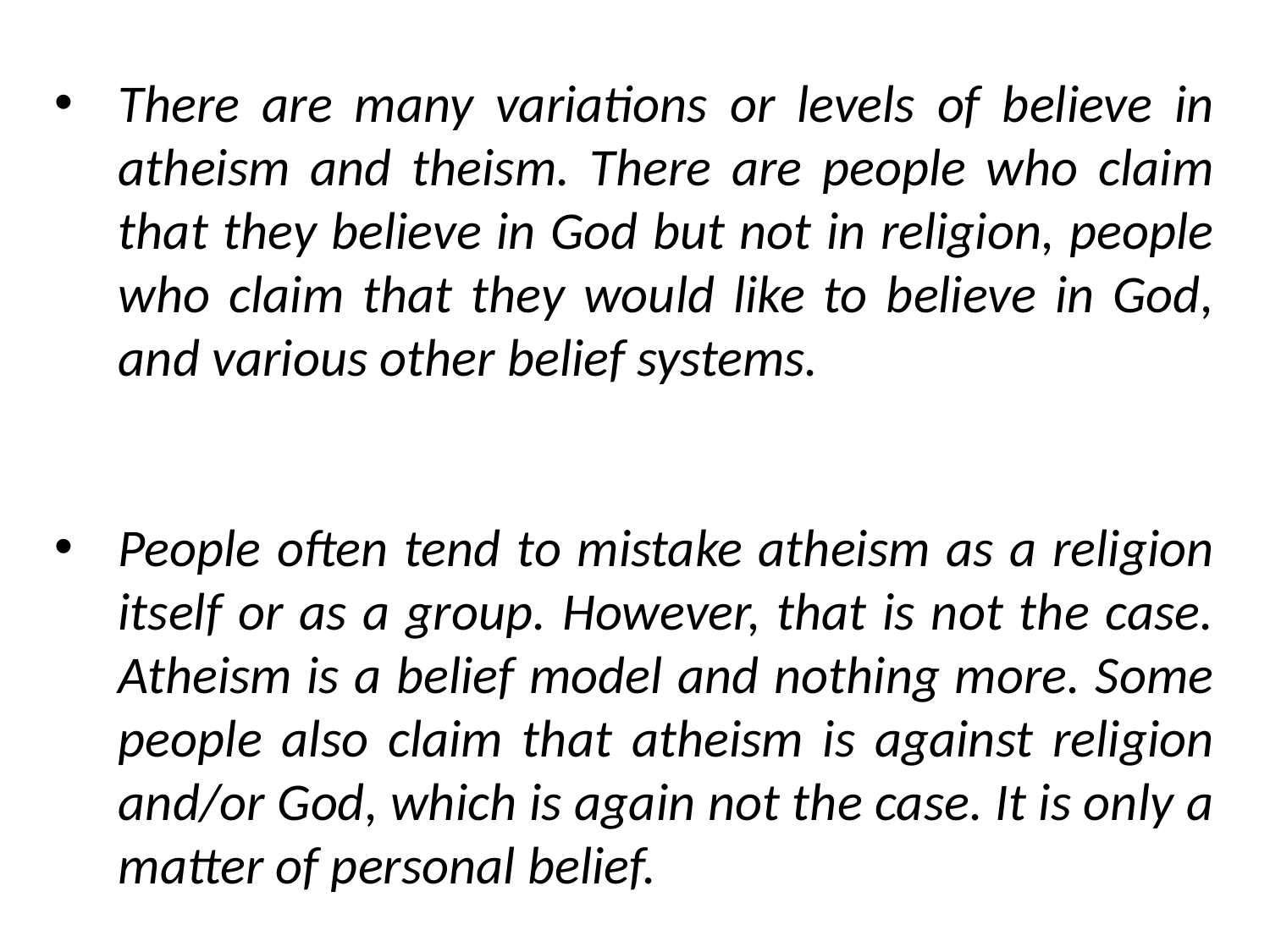

There are many variations or levels of believe in atheism and theism. There are people who claim that they believe in God but not in religion, people who claim that they would like to believe in God, and various other belief systems.

People often tend to mistake atheism as a religion itself or as a group. However, that is not the case. Atheism is a belief model and nothing more. Some people also claim that atheism is against religion and/or God, which is again not the case. It is only a matter of personal belief.